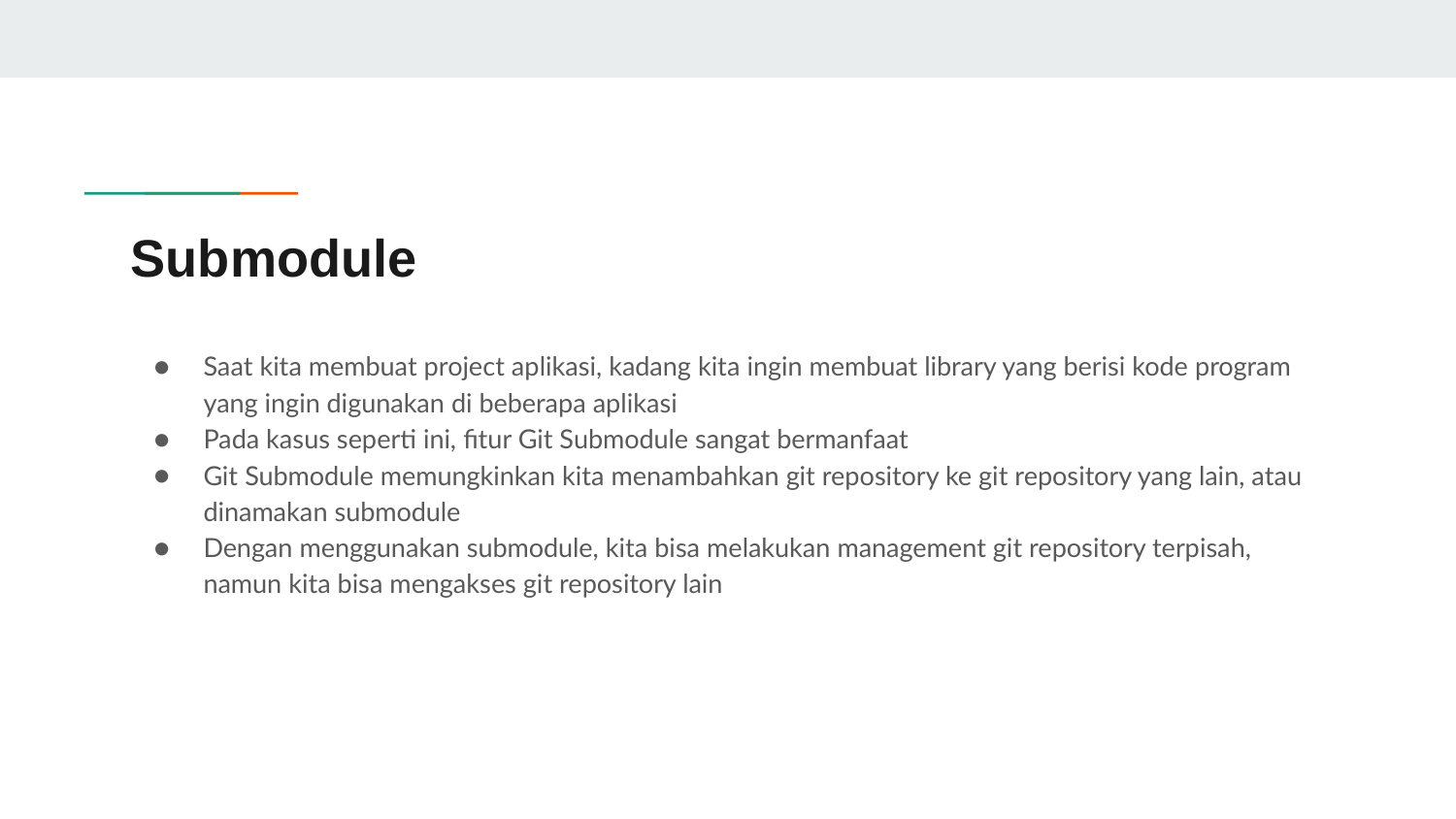

# Submodule
Saat kita membuat project aplikasi, kadang kita ingin membuat library yang berisi kode program yang ingin digunakan di beberapa aplikasi
Pada kasus seperti ini, fitur Git Submodule sangat bermanfaat
Git Submodule memungkinkan kita menambahkan git repository ke git repository yang lain, atau dinamakan submodule
Dengan menggunakan submodule, kita bisa melakukan management git repository terpisah, namun kita bisa mengakses git repository lain